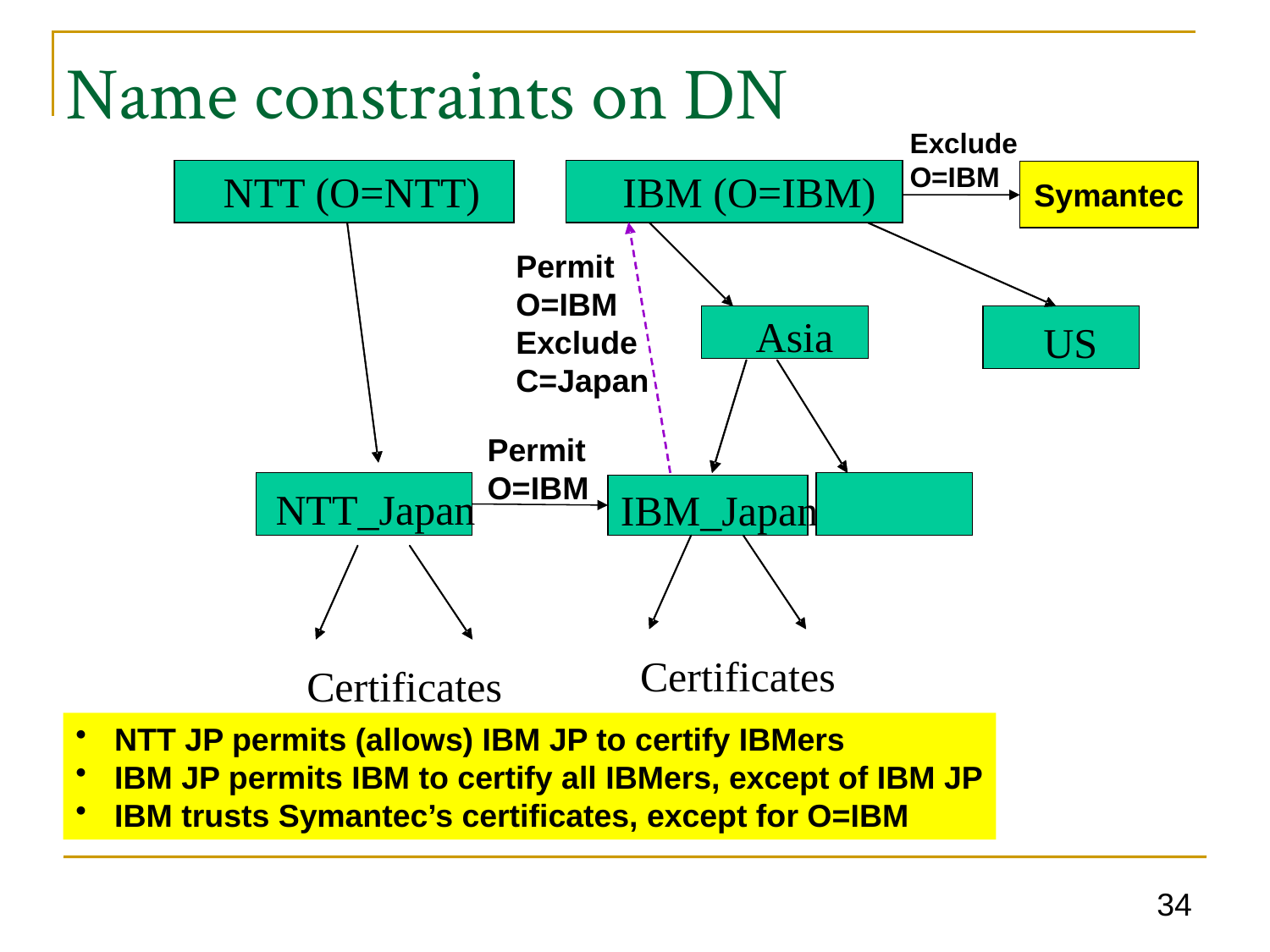

# Name constraints on DN
Exclude
O=IBM

Symantec
NTT (O=NTT)
IBM (O=IBM)

Permit
O=IBM
Exclude
C=Japan

Asia
US

Permit
O=IBM

NTT_Japan
IBM_Japan

Certificates
Certificates
 NTT JP permits (allows) IBM JP to certify IBMers
 IBM JP permits IBM to certify all IBMers, except of IBM JP
 IBM trusts Symantec’s certificates, except for O=IBM
34